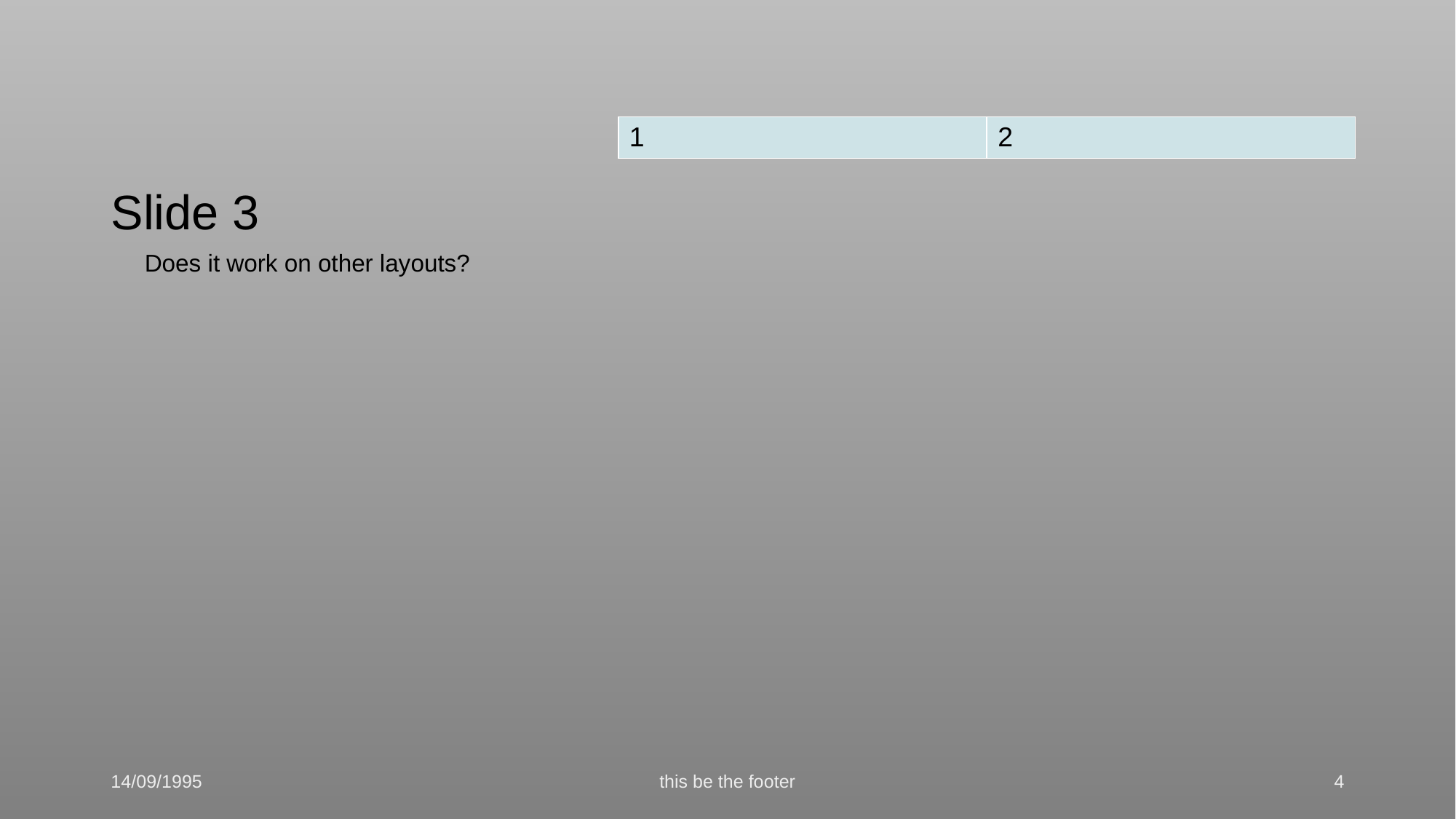

# Slide 3
| 1 | 2 |
| --- | --- |
Does it work on other layouts?
14/09/1995
this be the footer
4